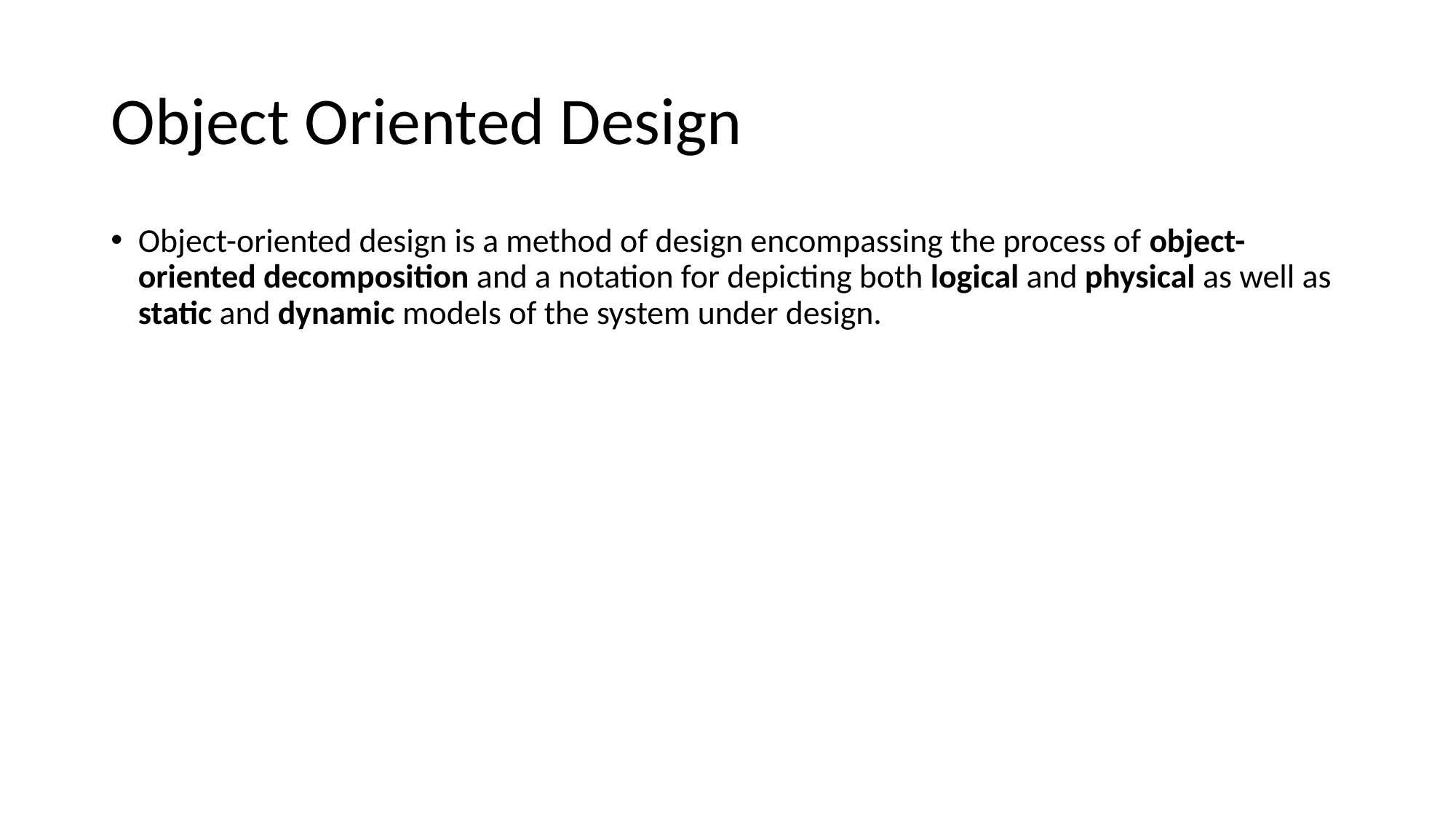

# Object Oriented Design
Object-oriented design is a method of design encompassing the process of object-oriented decomposition and a notation for depicting both logical and physical as well as static and dynamic models of the system under design.